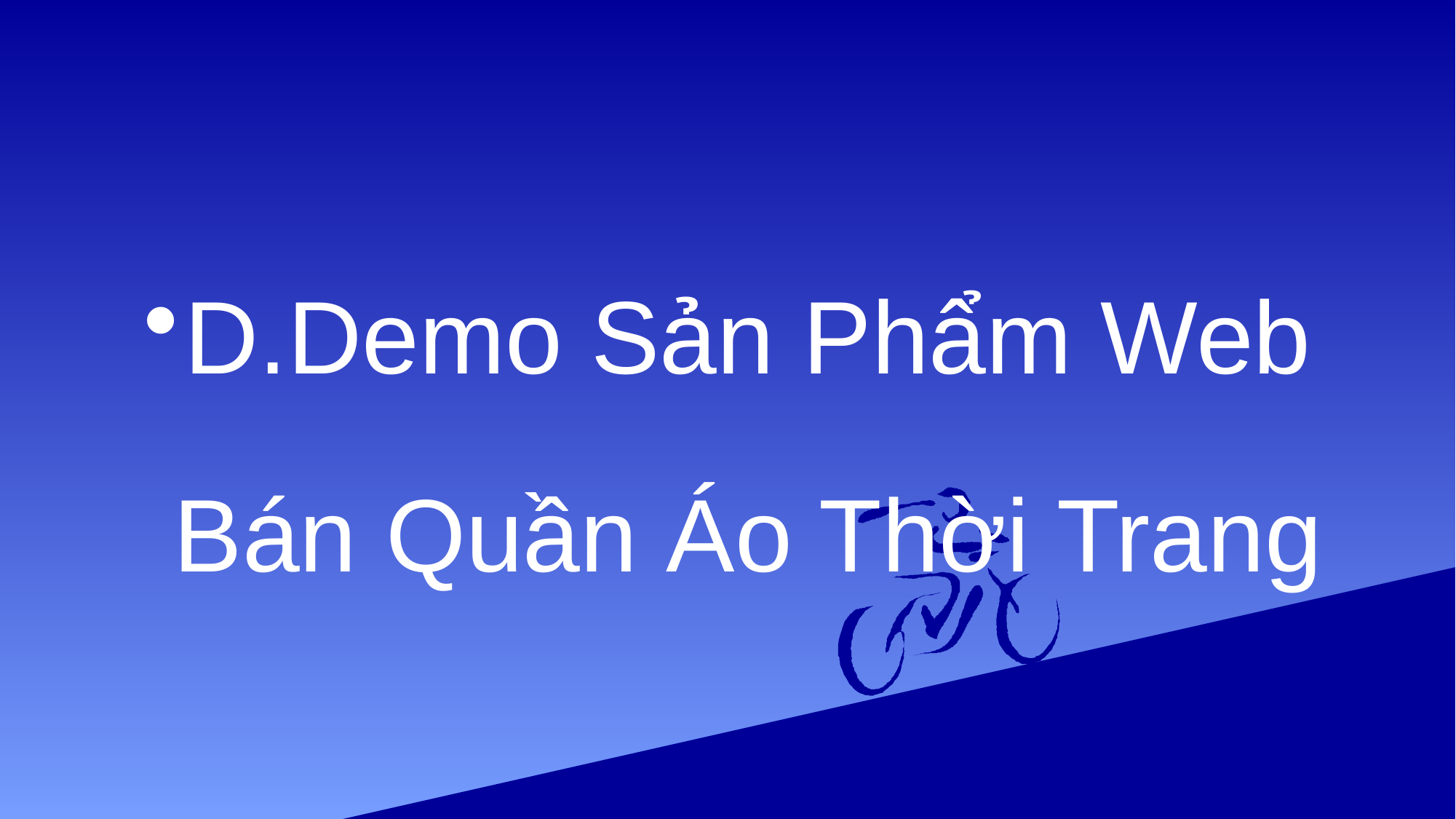

#
D.Demo Sản Phẩm Web Bán Quần Áo Thời Trang